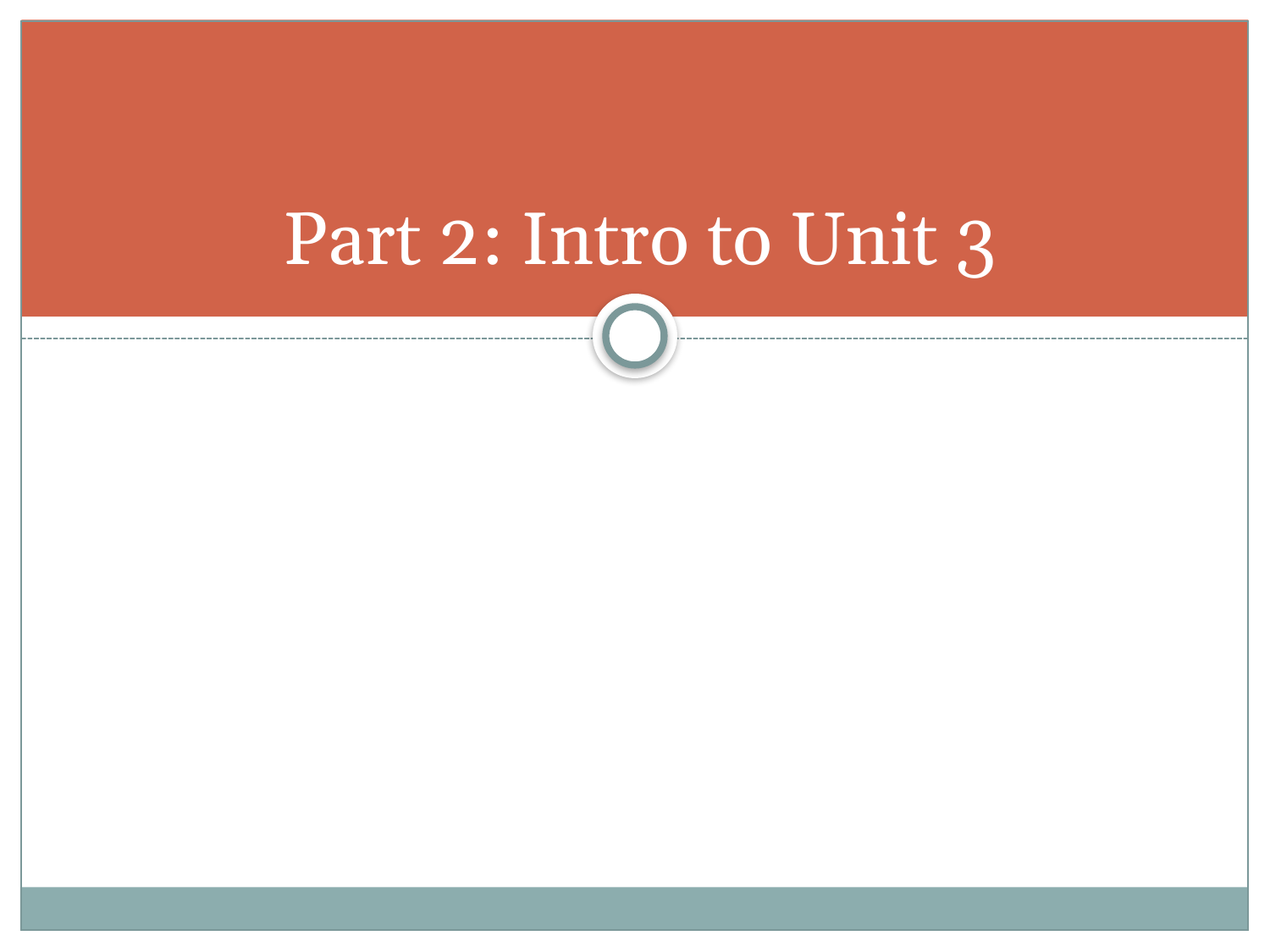

# Part 2: Intro to Unit 3